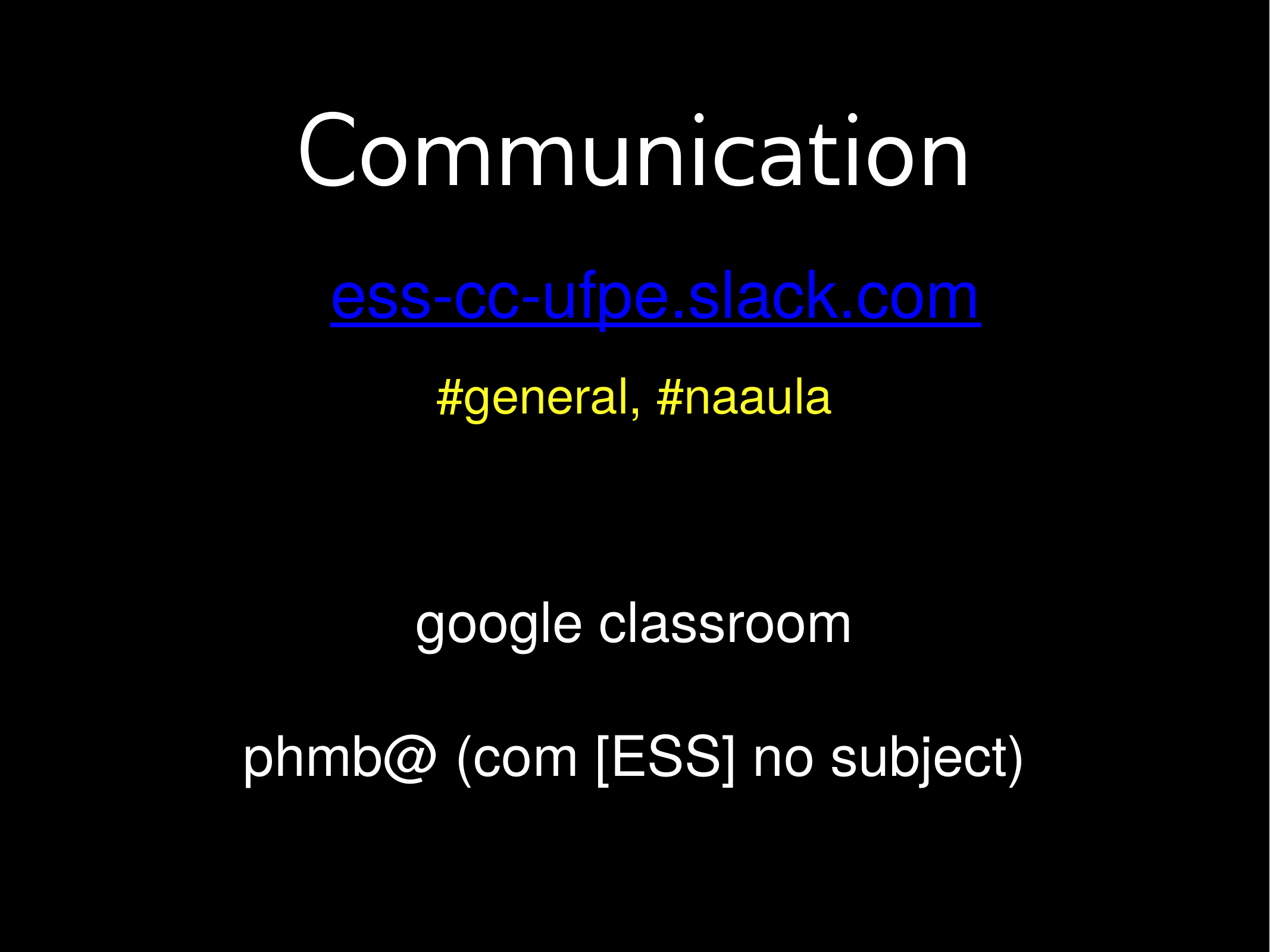

# Communication
ess-cc-ufpe.slack.com
#general, #naaula
google classroom

phmb@ (com [ESS] no subject)